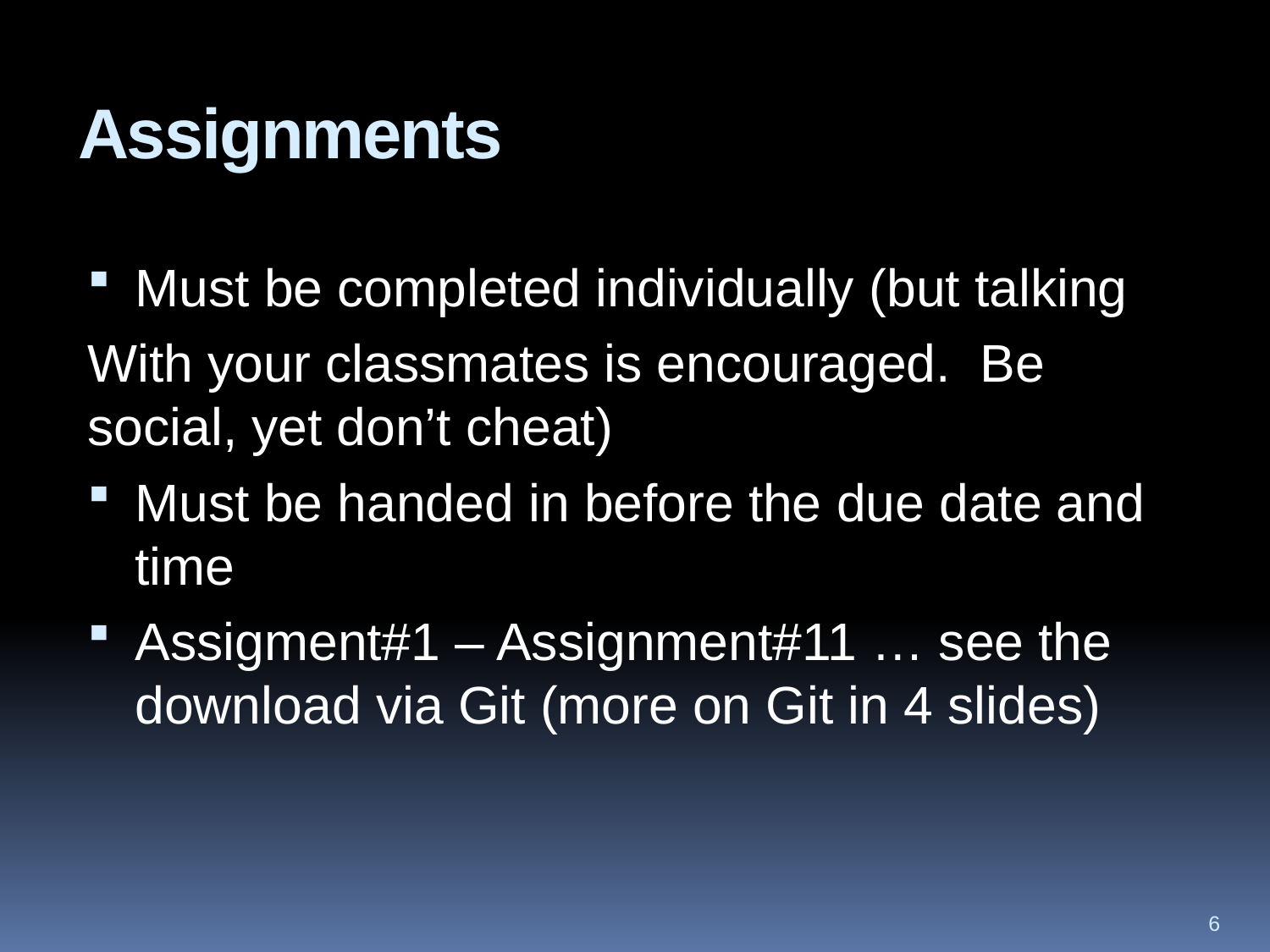

# Assignments
Must be completed individually (but talking
With your classmates is encouraged.  Be social, yet don’t cheat)
Must be handed in before the due date and time
Assigment#1 – Assignment#11 … see the download via Git (more on Git in 4 slides)
6